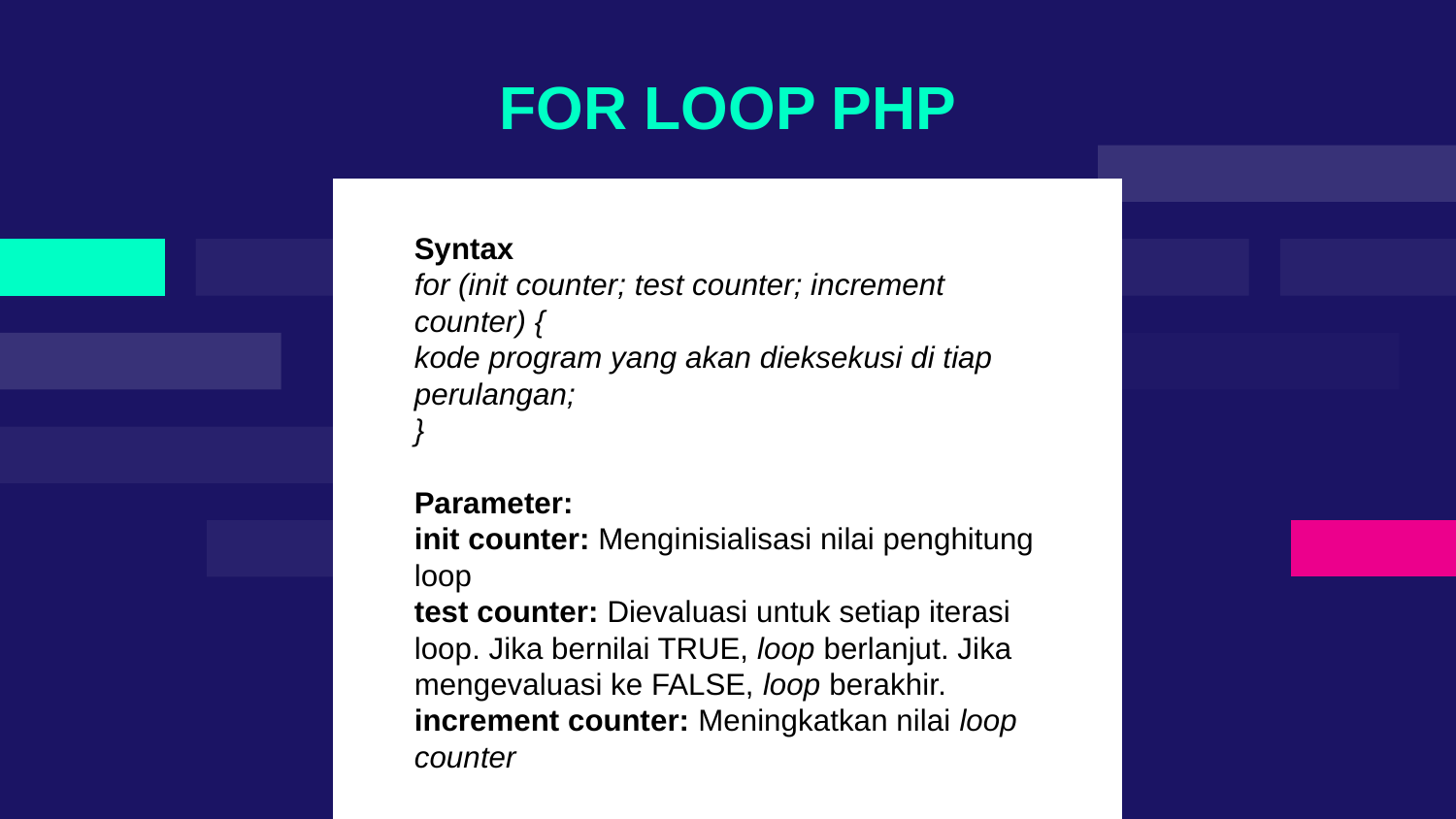

# FOR LOOP PHP
Syntax
for (init counter; test counter; increment counter) {
kode program yang akan dieksekusi di tiap perulangan;
}

Parameter:
init counter: Menginisialisasi nilai penghitung loop
test counter: Dievaluasi untuk setiap iterasi loop. Jika bernilai TRUE, loop berlanjut. Jika mengevaluasi ke FALSE, loop berakhir.
increment counter: Meningkatkan nilai loop counter